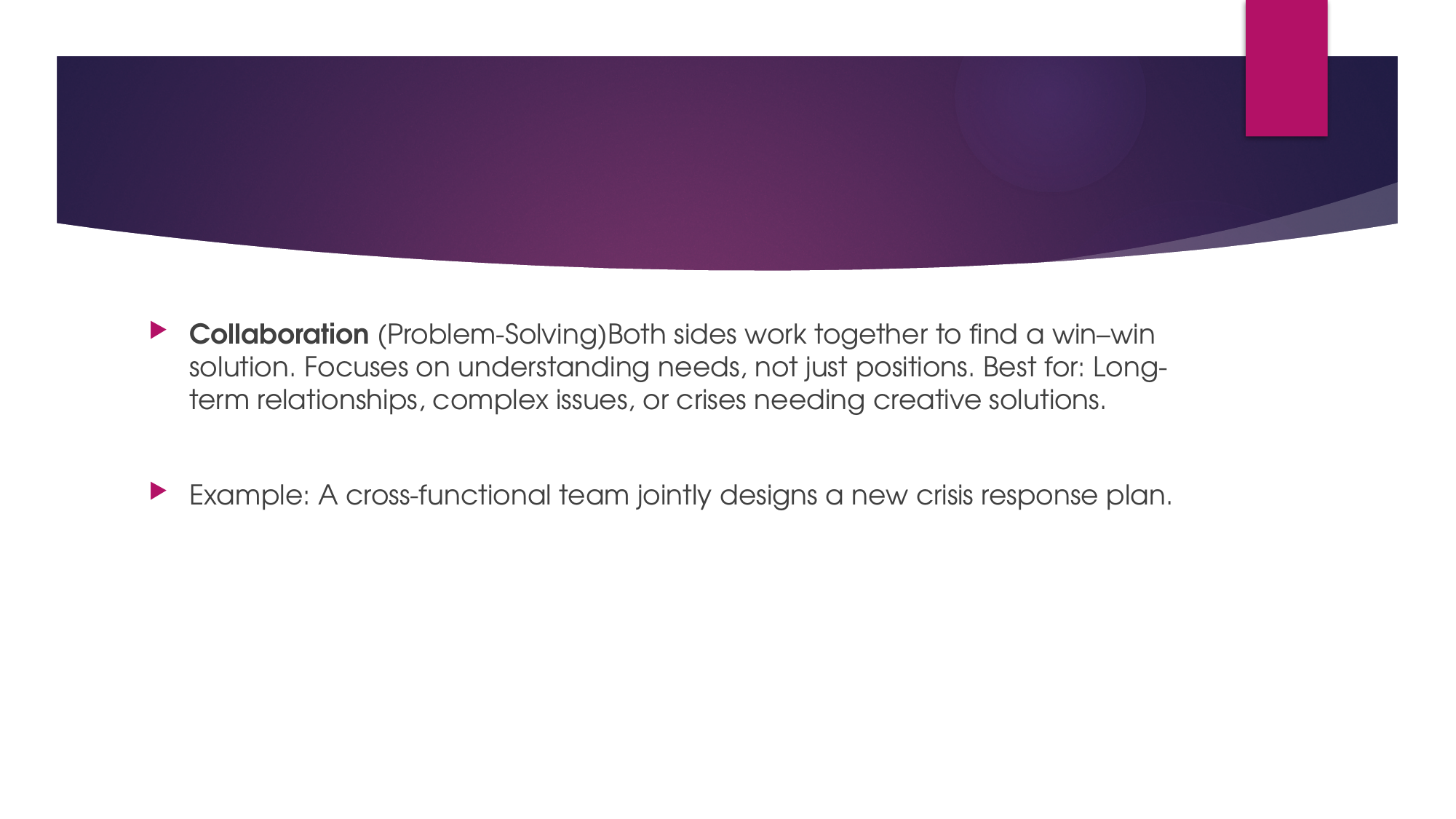

#
Collaboration (Problem-Solving)Both sides work together to find a win–win solution. Focuses on understanding needs, not just positions. Best for: Long-term relationships, complex issues, or crises needing creative solutions.

Example: A cross-functional team jointly designs a new crisis response plan.